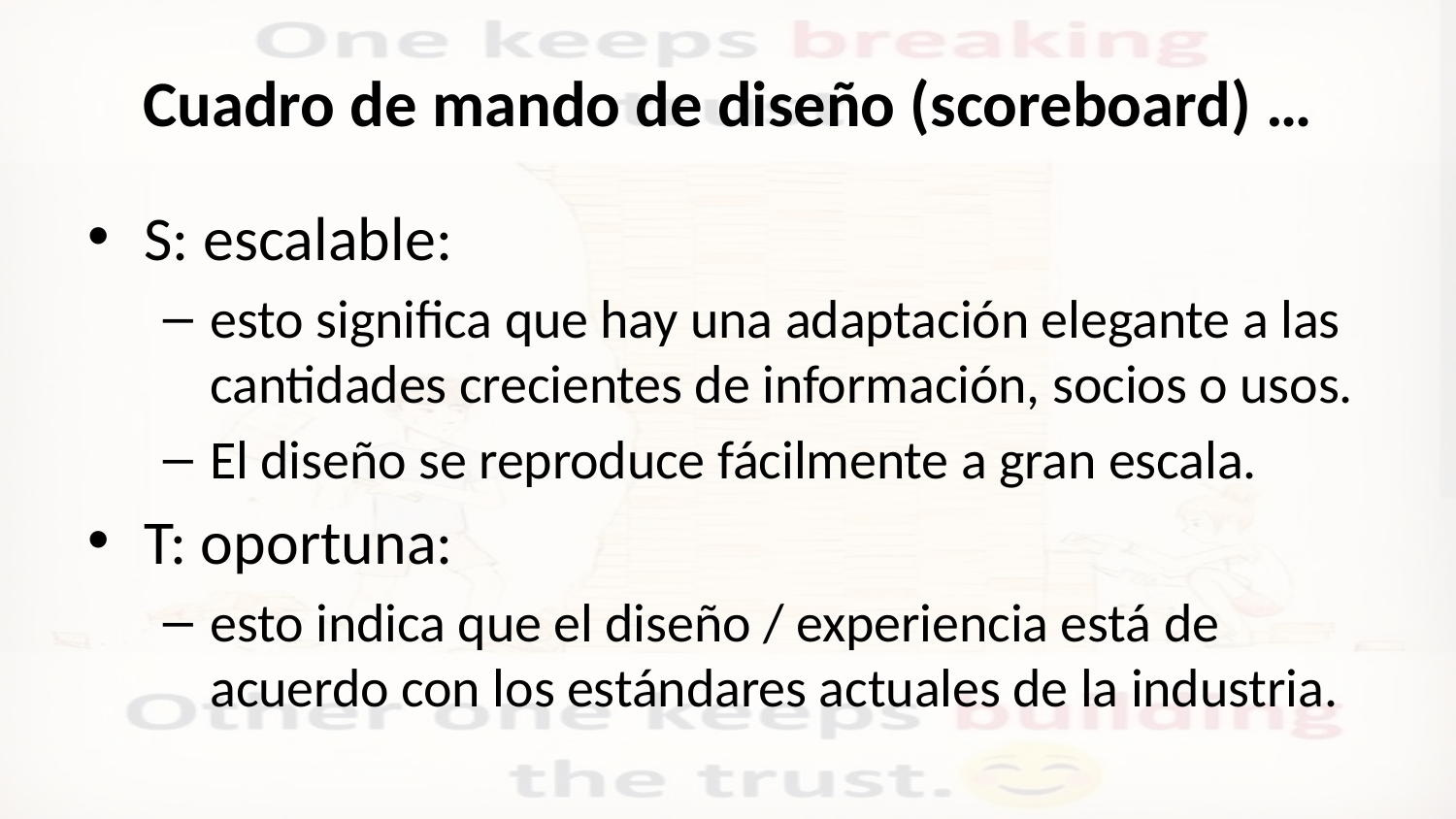

# Cuadro de mando de diseño (scoreboard) …
S: escalable:
esto significa que hay una adaptación elegante a las cantidades crecientes de información, socios o usos.
El diseño se reproduce fácilmente a gran escala.
T: oportuna:
esto indica que el diseño / experiencia está de acuerdo con los estándares actuales de la industria.